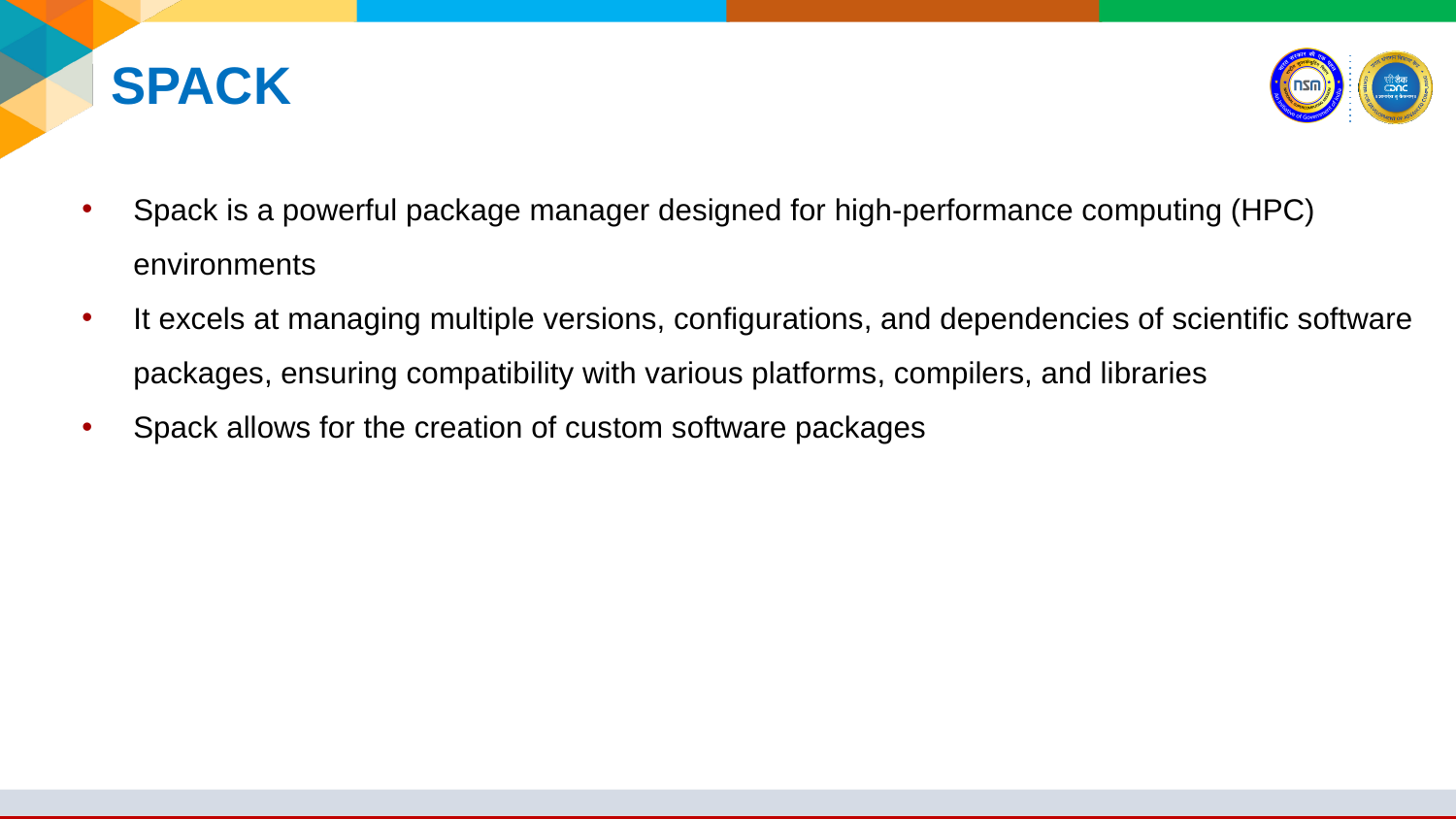

# SPACK
Spack is a powerful package manager designed for high-performance computing (HPC) environments
It excels at managing multiple versions, configurations, and dependencies of scientific software packages, ensuring compatibility with various platforms, compilers, and libraries
Spack allows for the creation of custom software packages